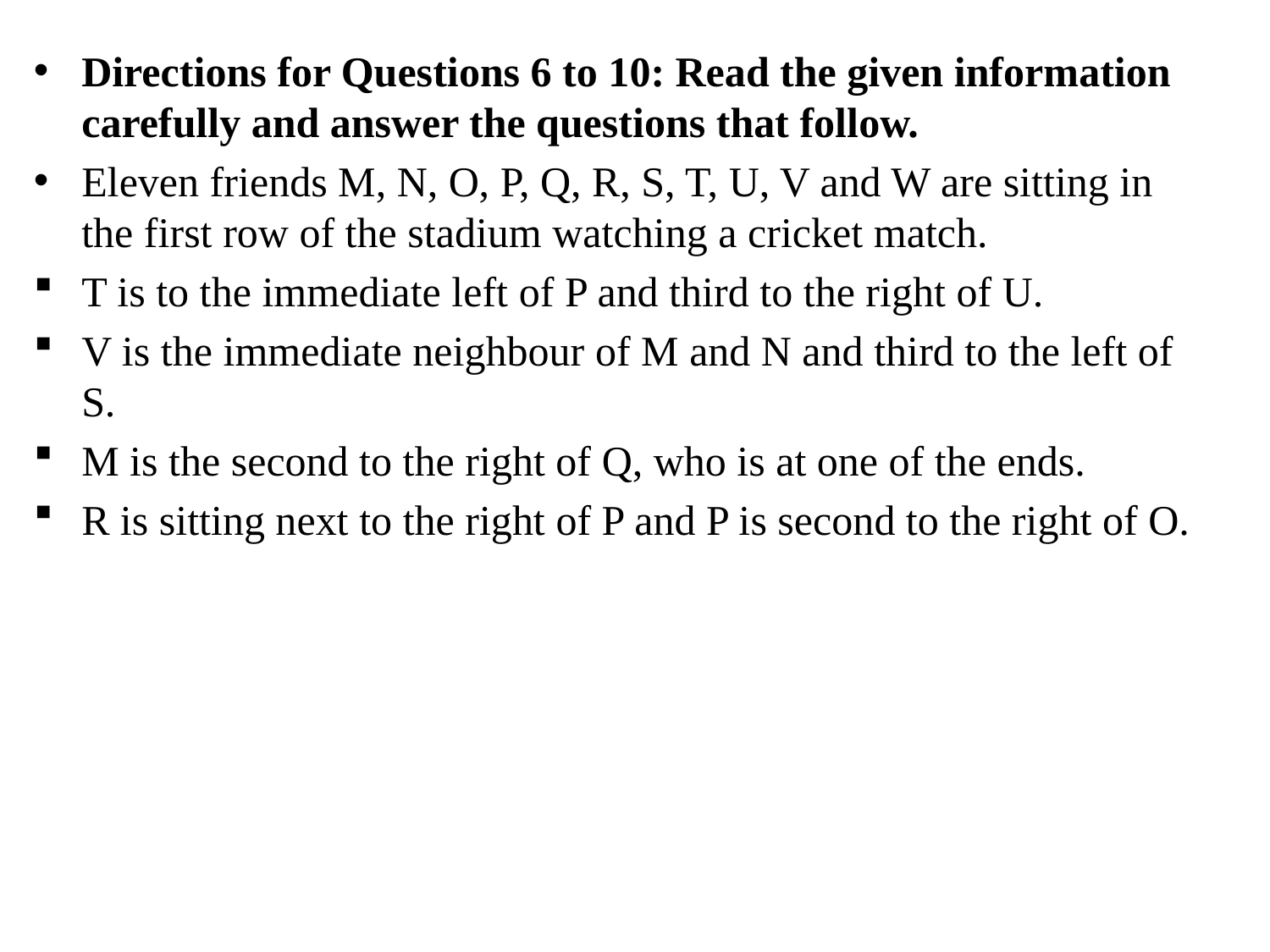

Directions for Questions 6 to 10: Read the given information carefully and answer the questions that follow.
Eleven friends M, N, O, P, Q, R, S, T, U, V and W are sitting in the first row of the stadium watching a cricket match.
T is to the immediate left of P and third to the right of U.
V is the immediate neighbour of M and N and third to the left of S.
M is the second to the right of Q, who is at one of the ends.
R is sitting next to the right of P and P is second to the right of O.